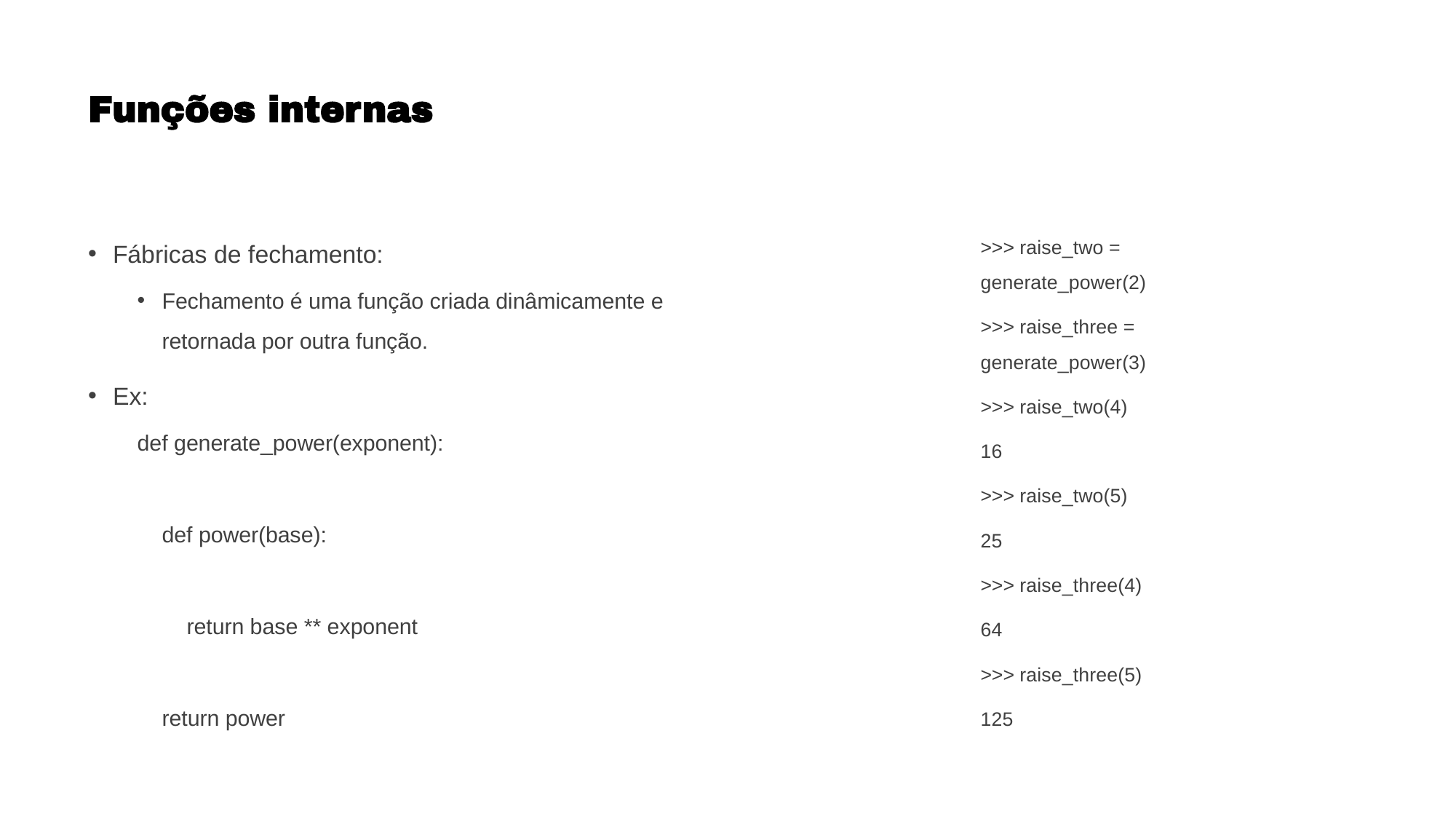

# Funções internas
Fábricas de fechamento:
Fechamento é uma função criada dinâmicamente e retornada por outra função.
Ex:
def generate_power(exponent):

    def power(base):

        return base ** exponent

    return power
>>> raise_two = generate_power(2)
>>> raise_three = generate_power(3)
>>> raise_two(4)
16
>>> raise_two(5)
25
>>> raise_three(4)
64
>>> raise_three(5)
125